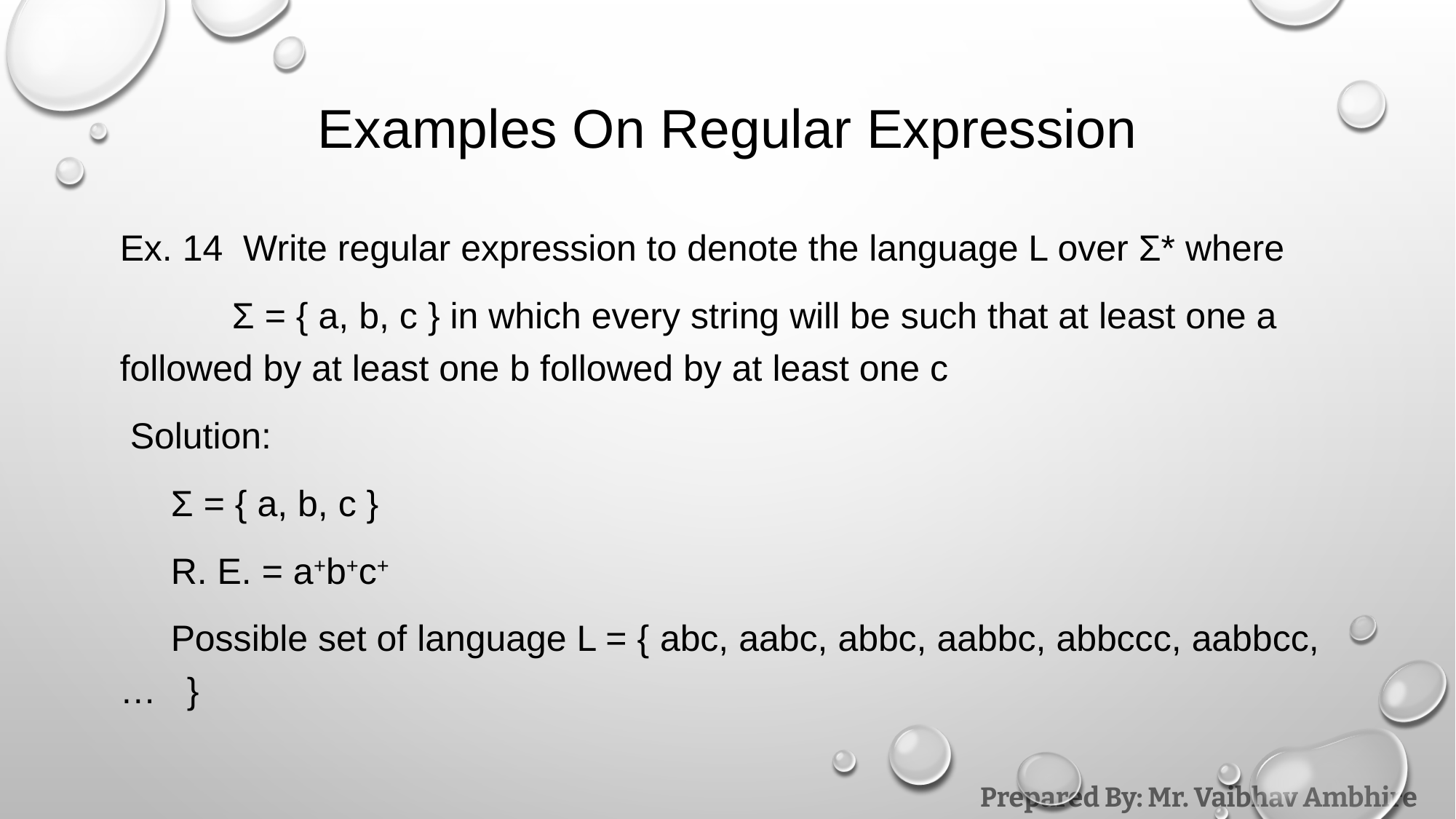

# Examples On Regular Expression
Ex. 14  Write regular expression to denote the language L over Σ* where
           Σ = { a, b, c } in which every string will be such that at least one a followed by at least one b followed by at least one c
 Solution:
     Σ = { a, b, c }
     R. E. = a+b+c+
     Possible set of language L = { abc, aabc, abbc, aabbc, abbccc, aabbcc, …   }